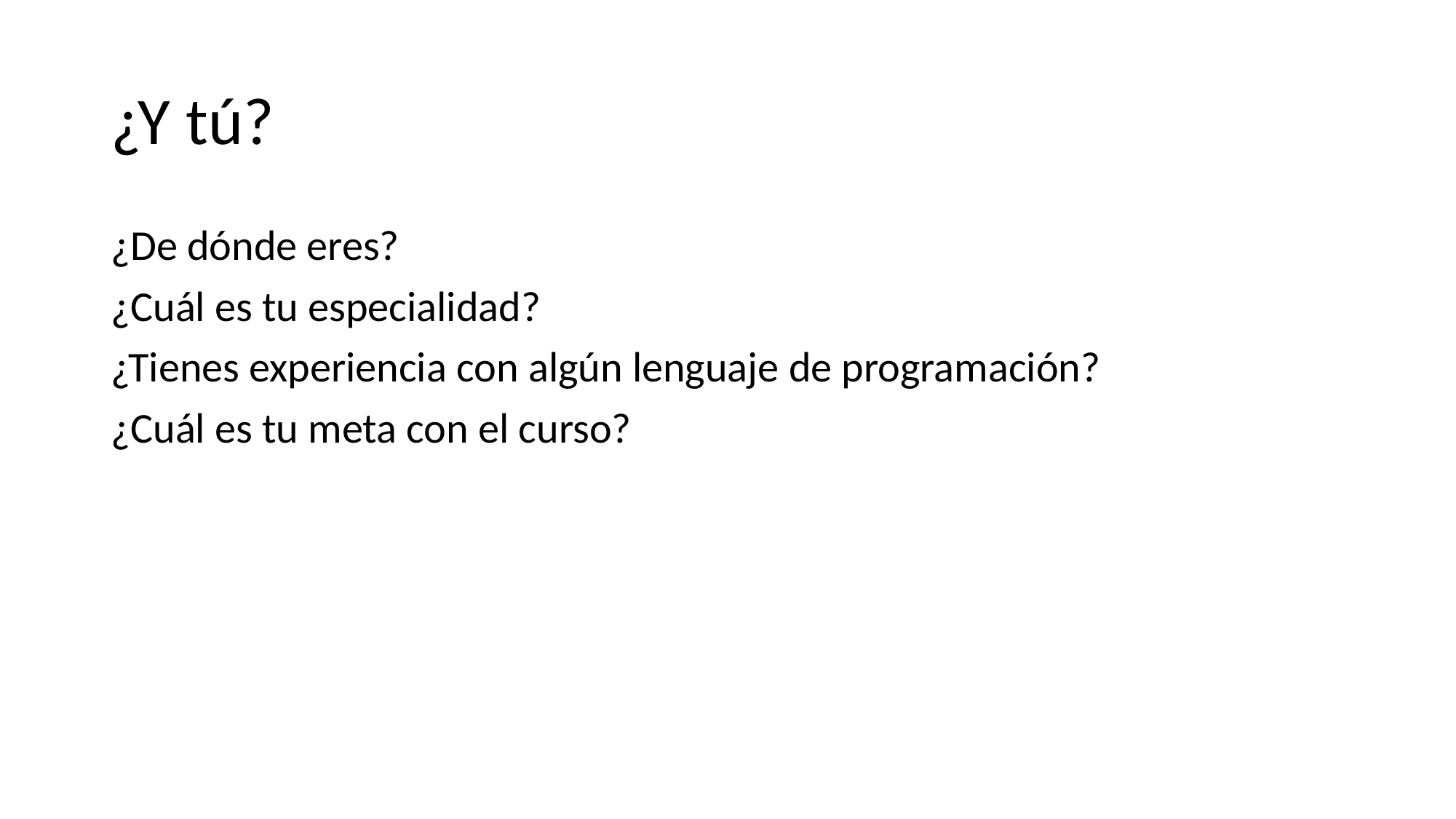

# ¿Y tú?
¿De dónde eres?
¿Cuál es tu especialidad?
¿Tienes experiencia con algún lenguaje de programación?
¿Cuál es tu meta con el curso?